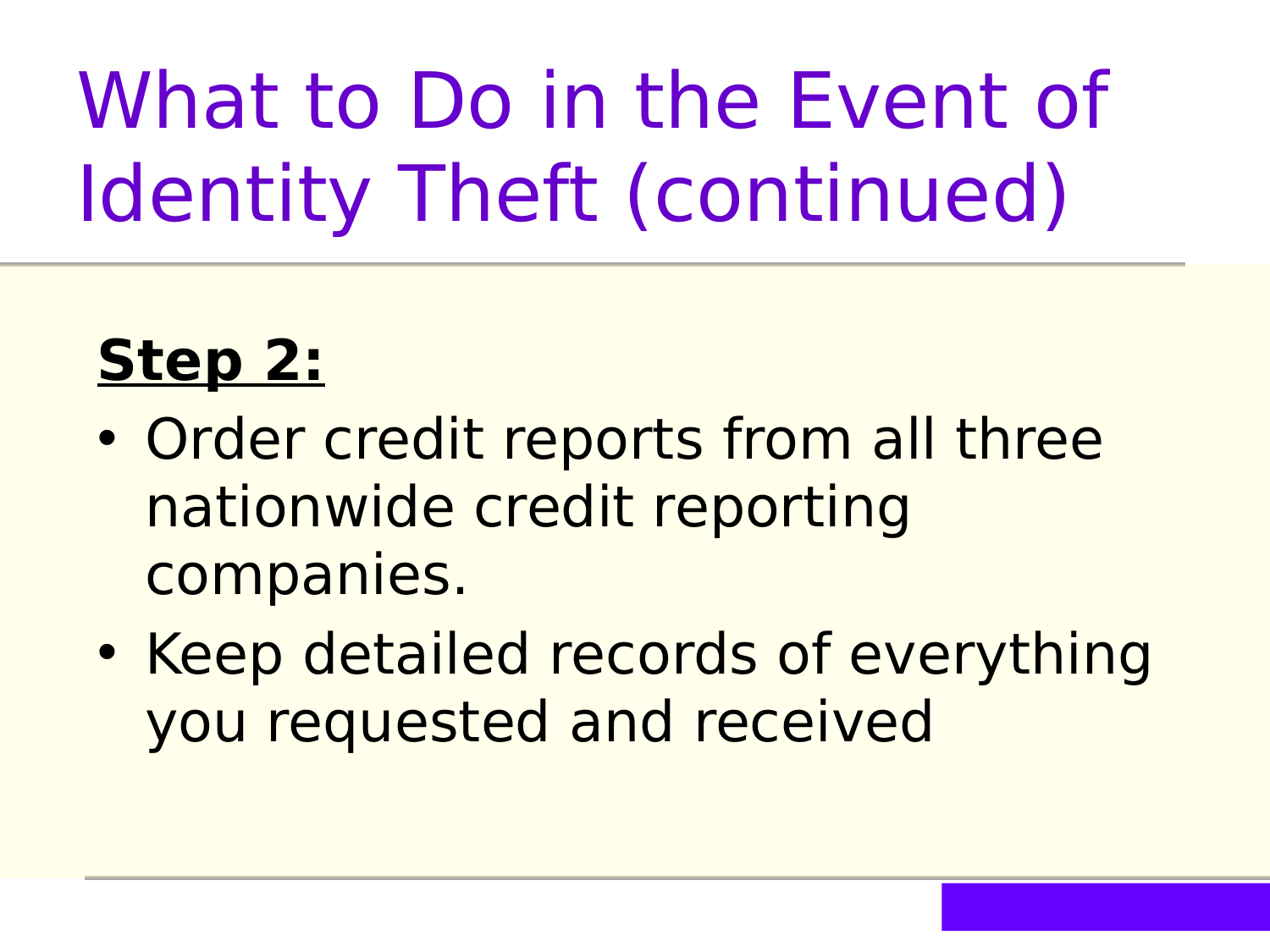

What to Do in the Event of Identity Theft (continued)
Step 2:
Order credit reports from all three nationwide credit reporting companies.
Keep detailed records of everything you requested and received